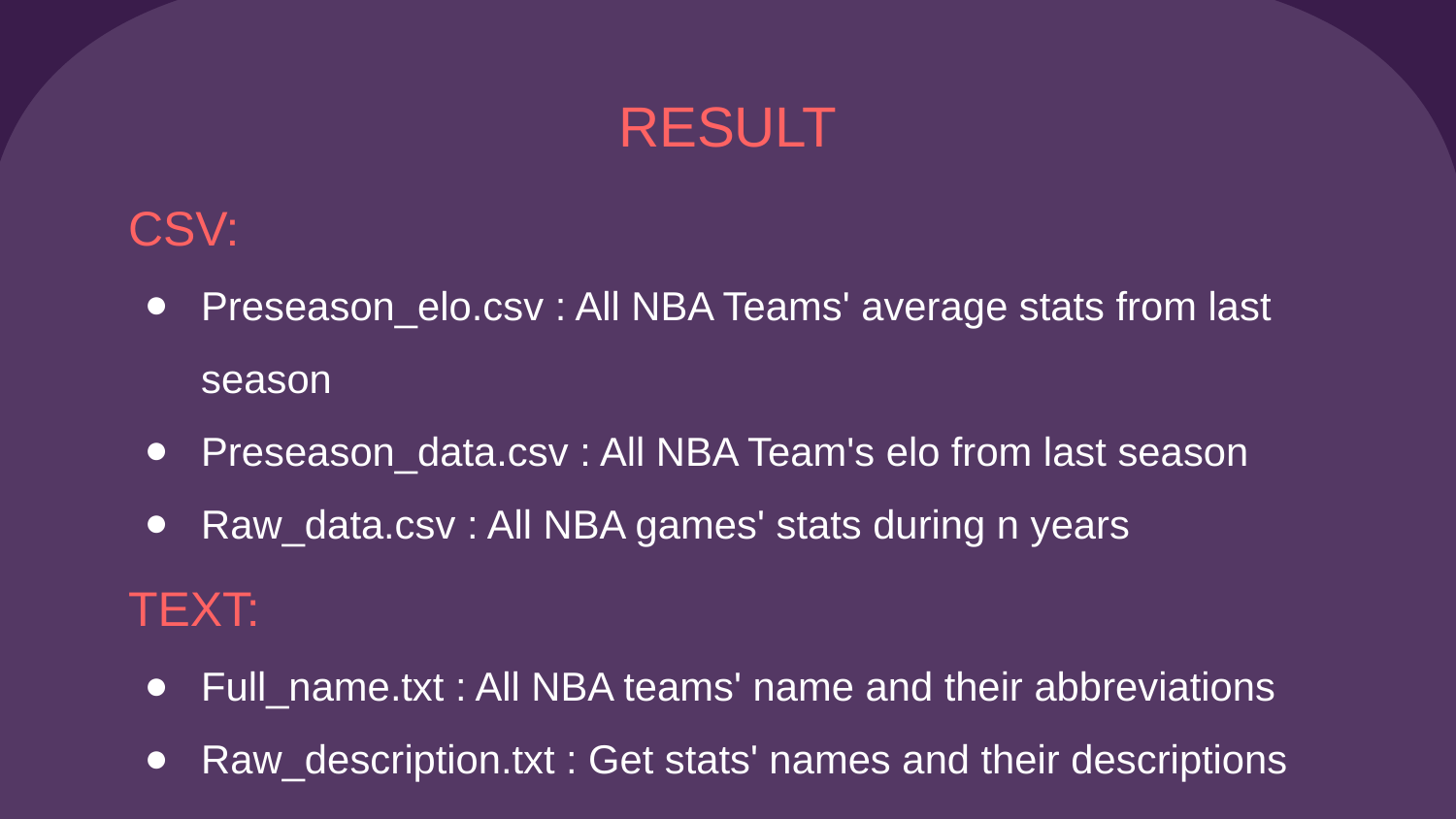

# RESULT
CSV:
Preseason_elo.csv : All NBA Teams' average stats from last season
Preseason_data.csv : All NBA Team's elo from last season
Raw_data.csv : All NBA games' stats during n years

TEXT:
Full_name.txt : All NBA teams' name and their abbreviations
Raw_description.txt : Get stats' names and their descriptions